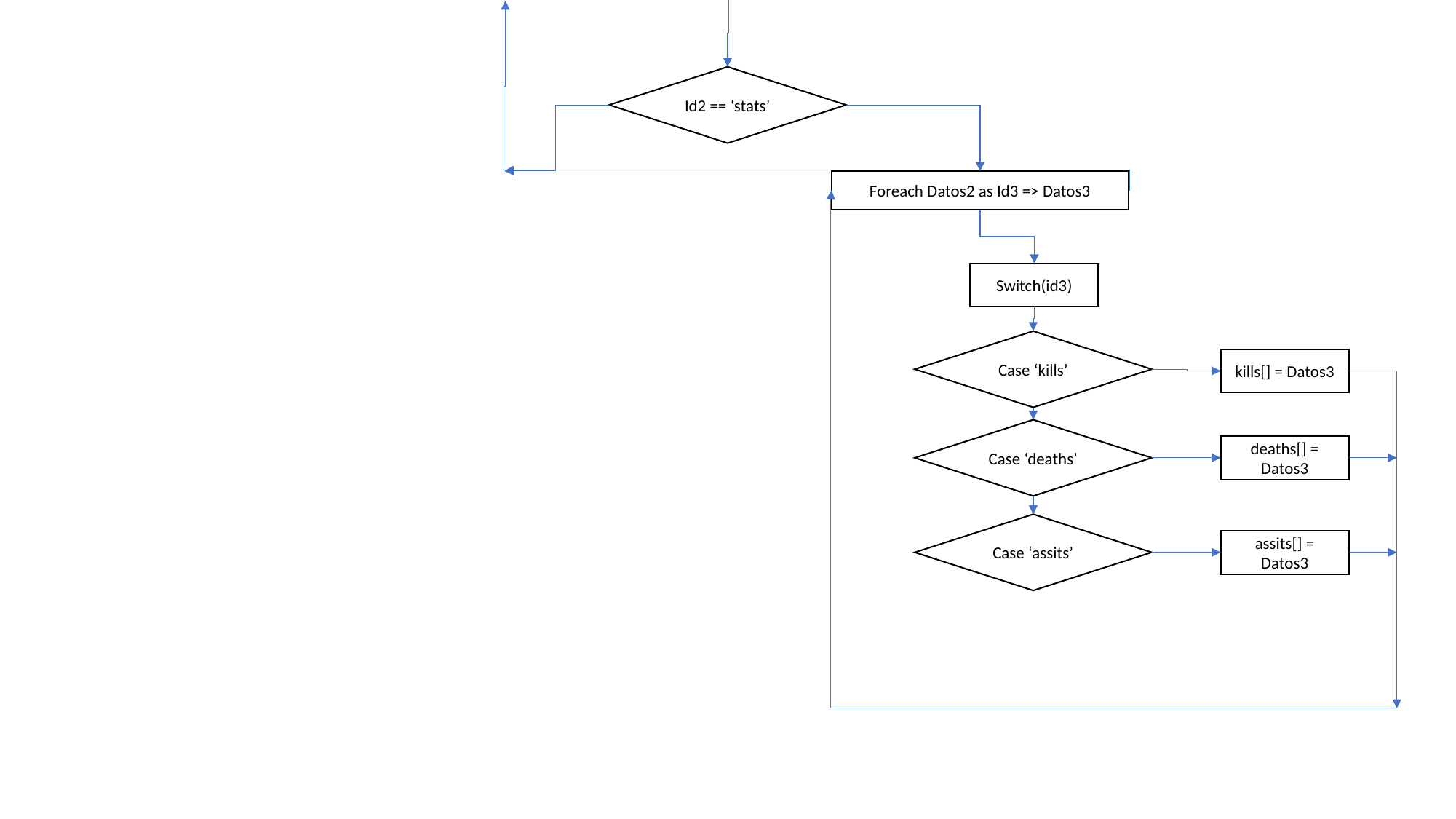

Id2 == ‘stats’
Foreach Datos2 as Id3 => Datos3
Switch(id3)
Case ‘kills’
kills[] = Datos3
Case ‘deaths’
deaths[] = Datos3
Case ‘assits’
assits[] = Datos3